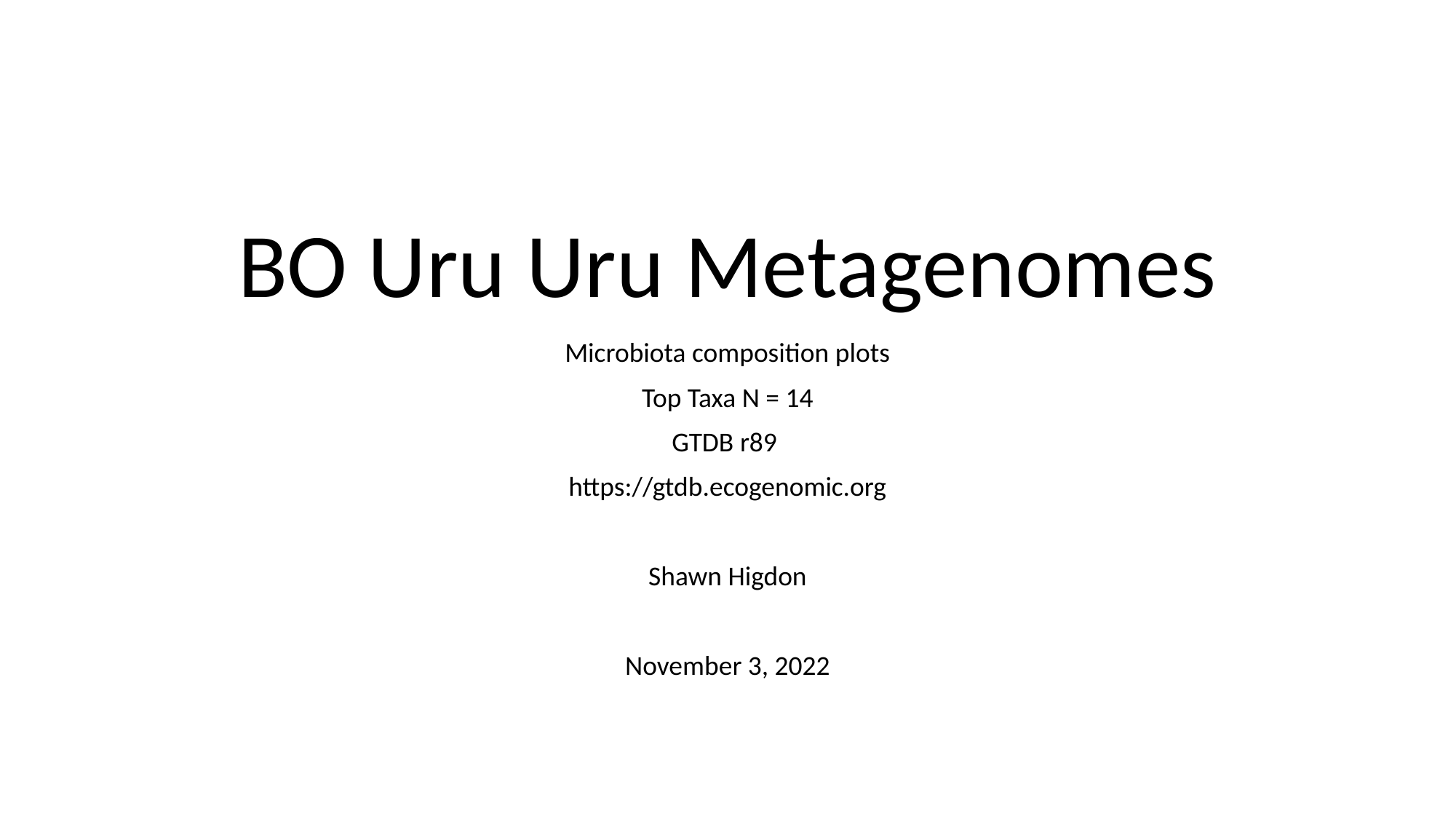

# BO Uru Uru Metagenomes
Microbiota composition plots
Top Taxa N = 14
GTDB r89
https://gtdb.ecogenomic.org

Shawn Higdon

November 3, 2022